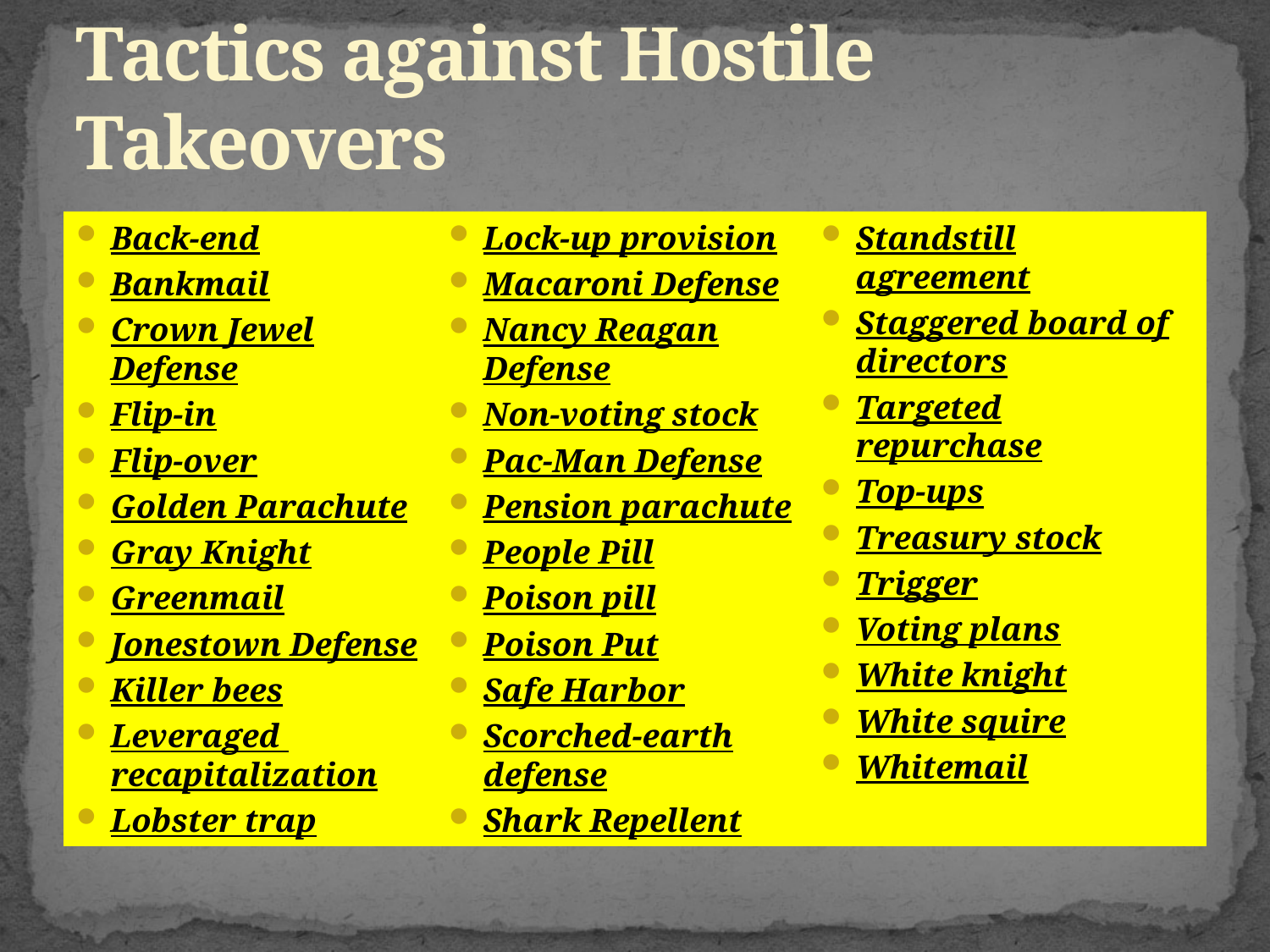

# Tactics against Hostile Takeovers
Back-end
Bankmail
Crown Jewel Defense
Flip-in
Flip-over
Golden Parachute
Gray Knight
Greenmail
Jonestown Defense
Killer bees
Leveraged  recapitalization
Lobster trap
Lock-up provision
Macaroni Defense
Nancy Reagan Defense
Non-voting stock
Pac-Man Defense
Pension parachute
People Pill
Poison pill
Poison Put
Safe Harbor
Scorched-earth defense
Shark Repellent
Standstill agreement
Staggered board of directors
Targeted repurchase
Top-ups
Treasury stock
Trigger
Voting plans
White knight
White squire
Whitemail